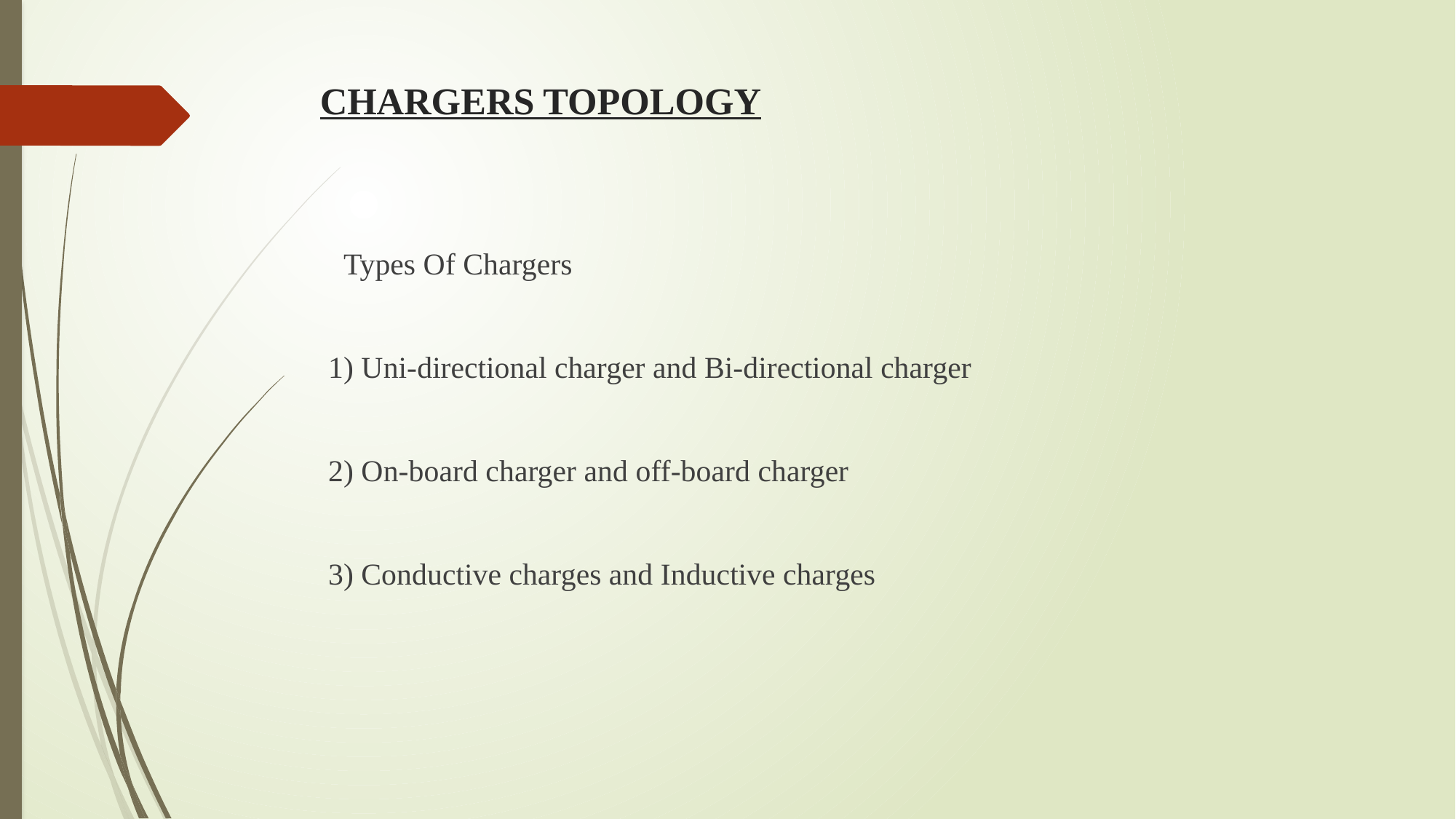

# CHARGERS TOPOLOGY
  Types Of Chargers

1) Uni-directional charger and Bi-directional charger

2) On-board charger and off-board charger

3) Conductive charges and Inductive charges